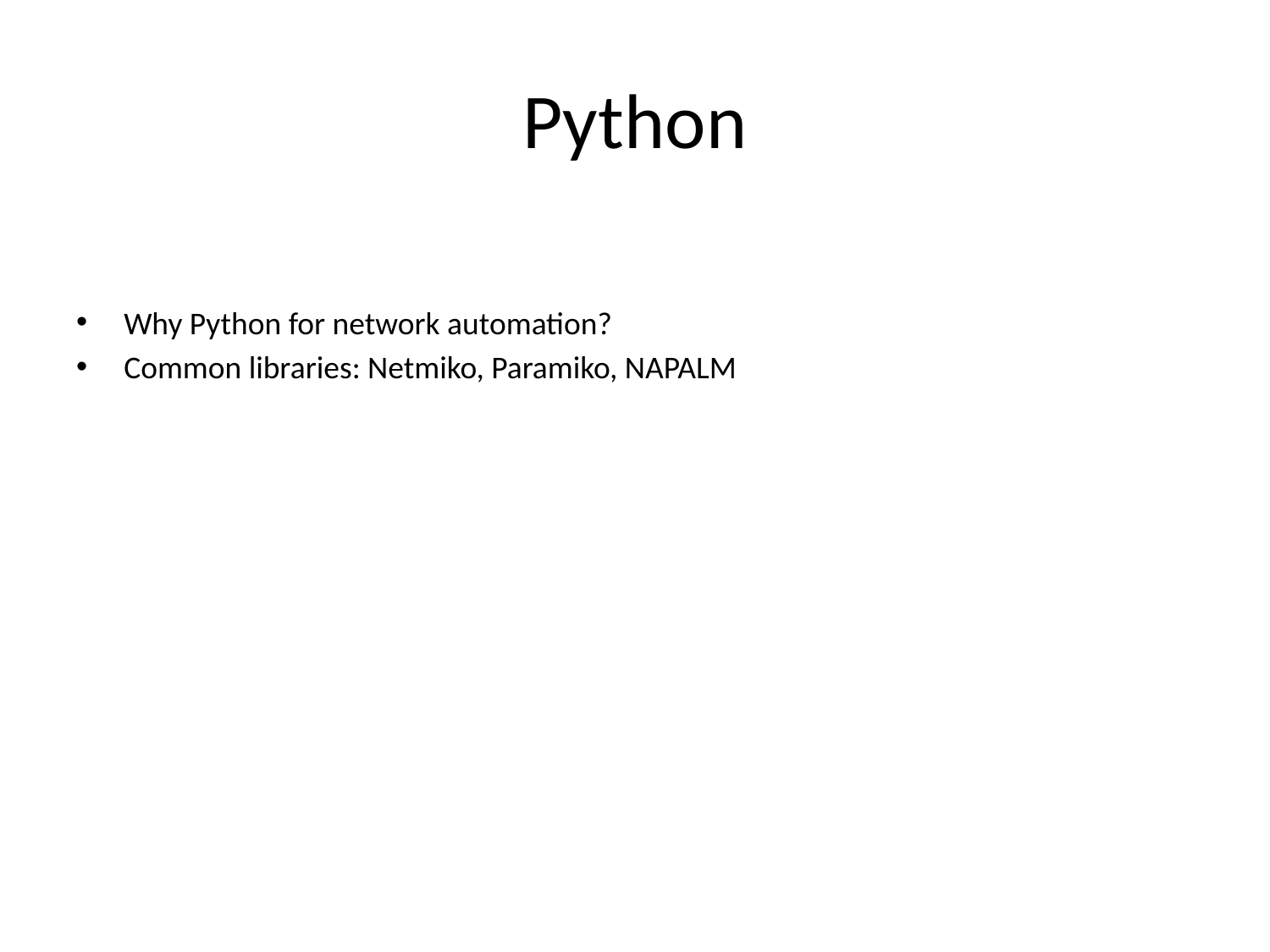

# Python

Why Python for network automation?
Common libraries: Netmiko, Paramiko, NAPALM